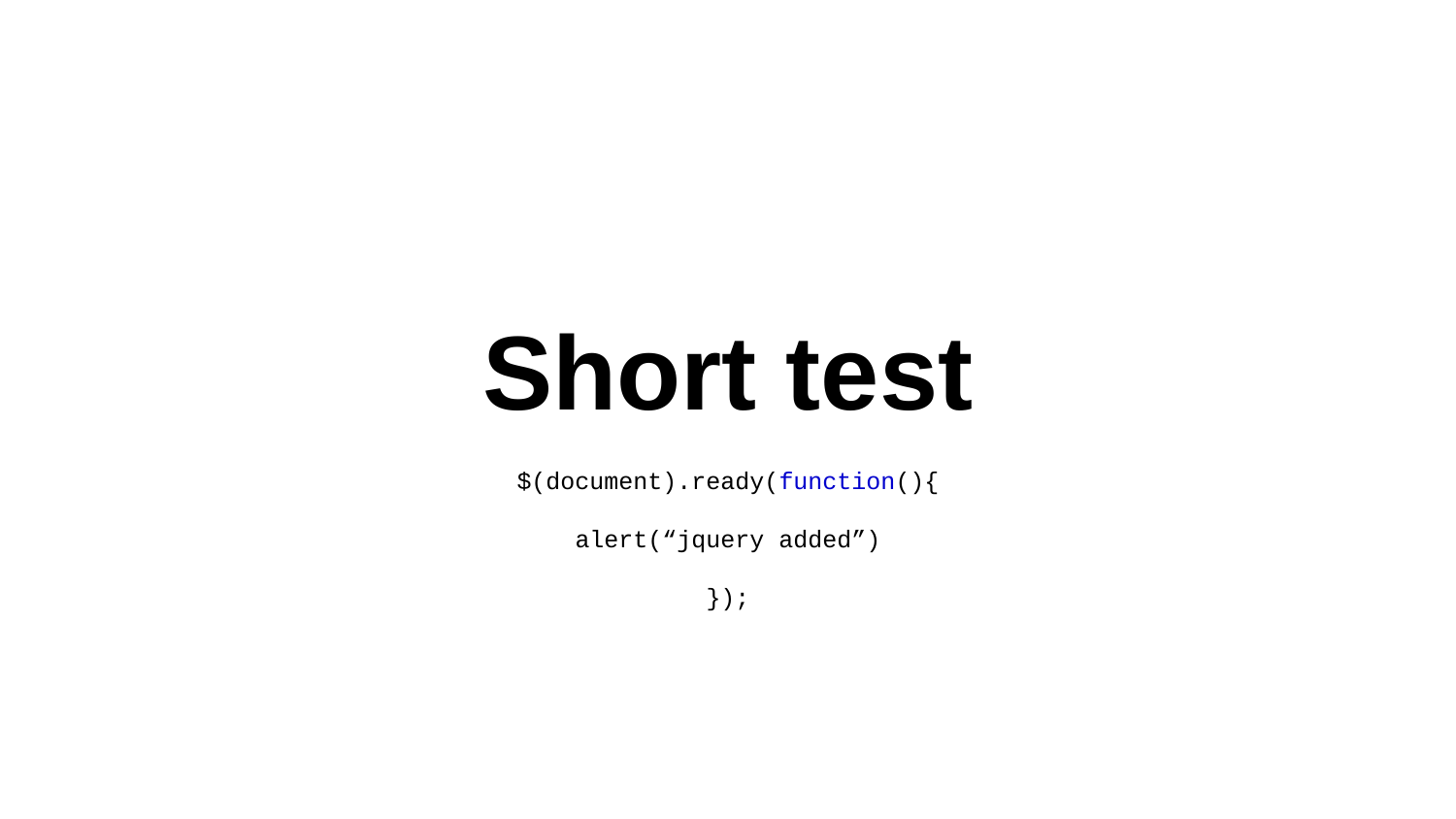

# Short test
$(document).ready(function(){

alert(“jquery added”)

});